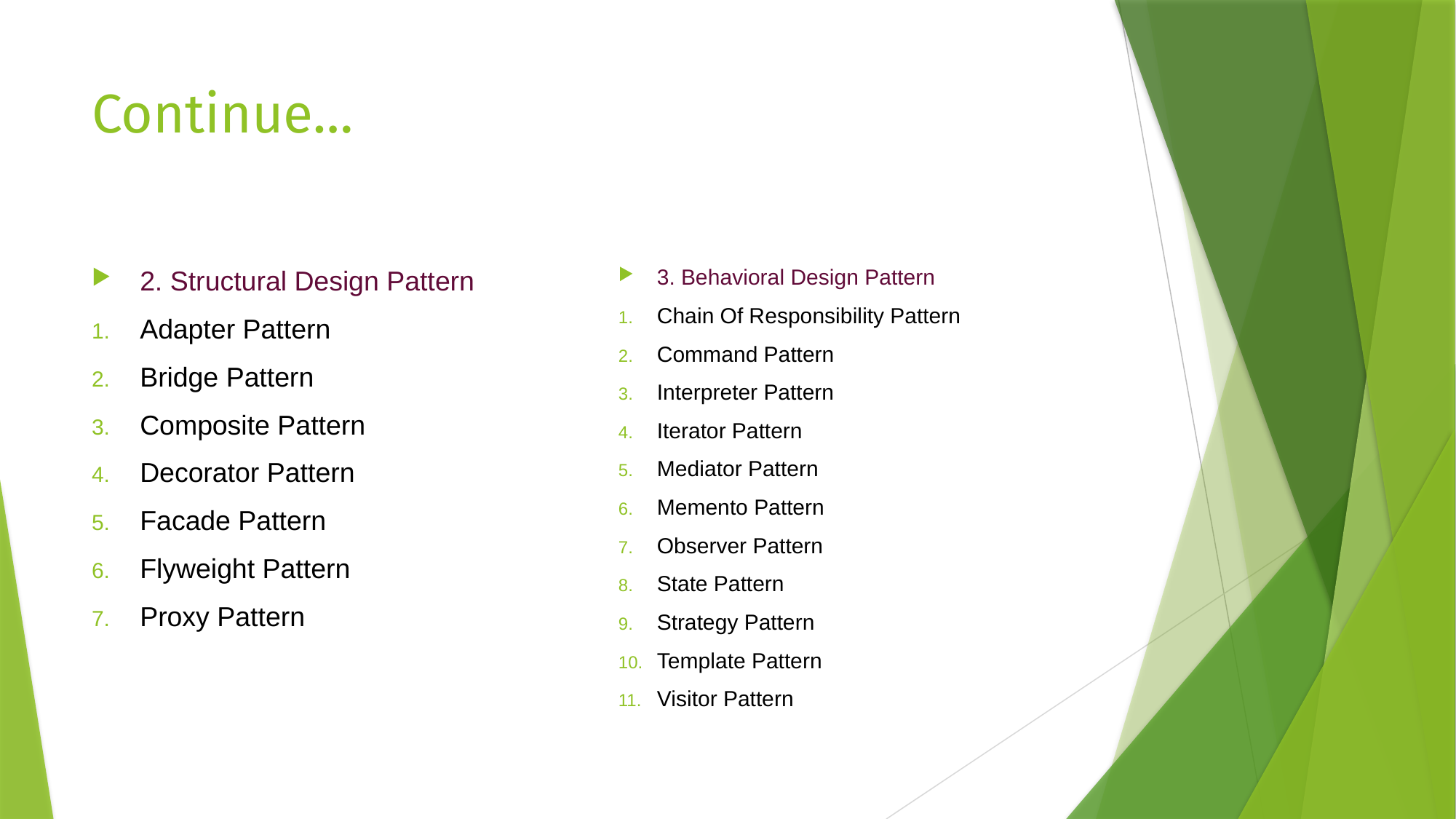

# Continue…
2. Structural Design Pattern
Adapter Pattern
Bridge Pattern
Composite Pattern
Decorator Pattern
Facade Pattern
Flyweight Pattern
Proxy Pattern

3. Behavioral Design Pattern
Chain Of Responsibility Pattern
Command Pattern
Interpreter Pattern
Iterator Pattern
Mediator Pattern
Memento Pattern
Observer Pattern
State Pattern
Strategy Pattern
Template Pattern
Visitor Pattern